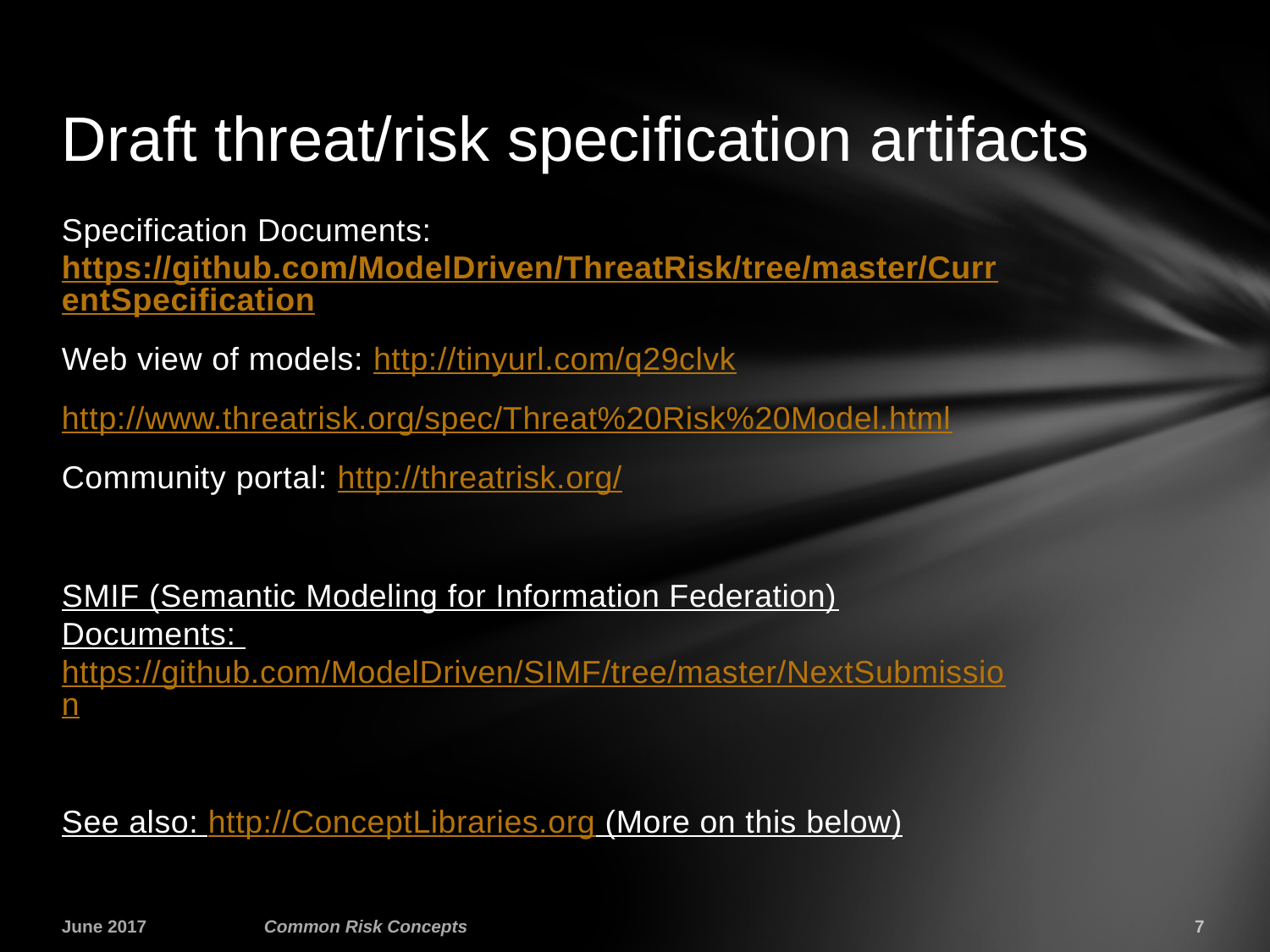

# Draft threat/risk specification artifacts
Specification Documents: https://github.com/ModelDriven/ThreatRisk/tree/master/CurrentSpecification
Web view of models: http://tinyurl.com/q29clvk
http://www.threatrisk.org/spec/Threat%20Risk%20Model.html
Community portal: http://threatrisk.org/

SMIF (Semantic Modeling for Information Federation) Documents: https://github.com/ModelDriven/SIMF/tree/master/NextSubmission

See also: http://ConceptLibraries.org (More on this below)

June 2017
Common Risk Concepts
7